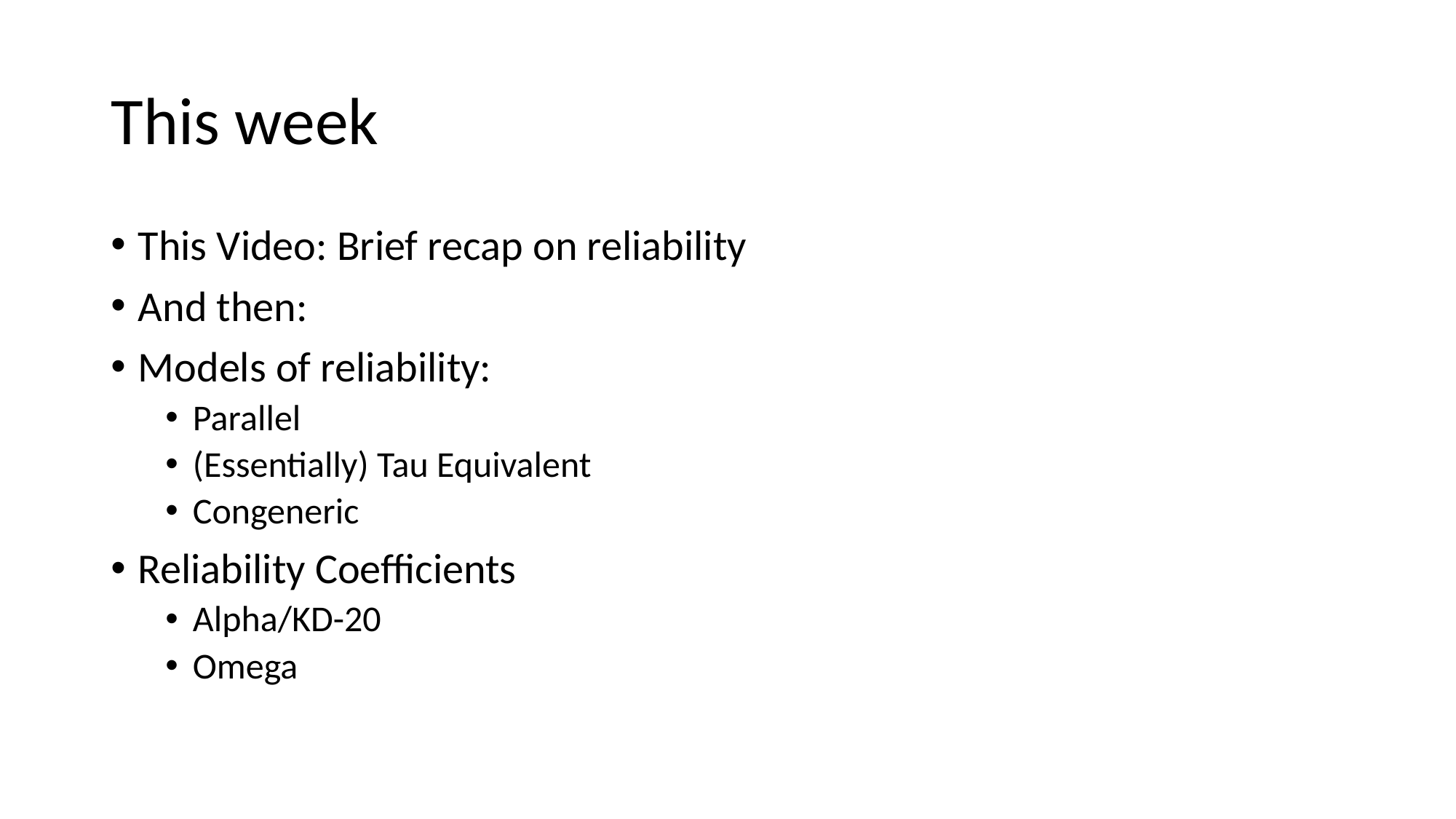

# This week
This Video: Brief recap on reliability
And then:
Models of reliability:
Parallel
(Essentially) Tau Equivalent
Congeneric
Reliability Coefficients
Alpha/KD-20
Omega